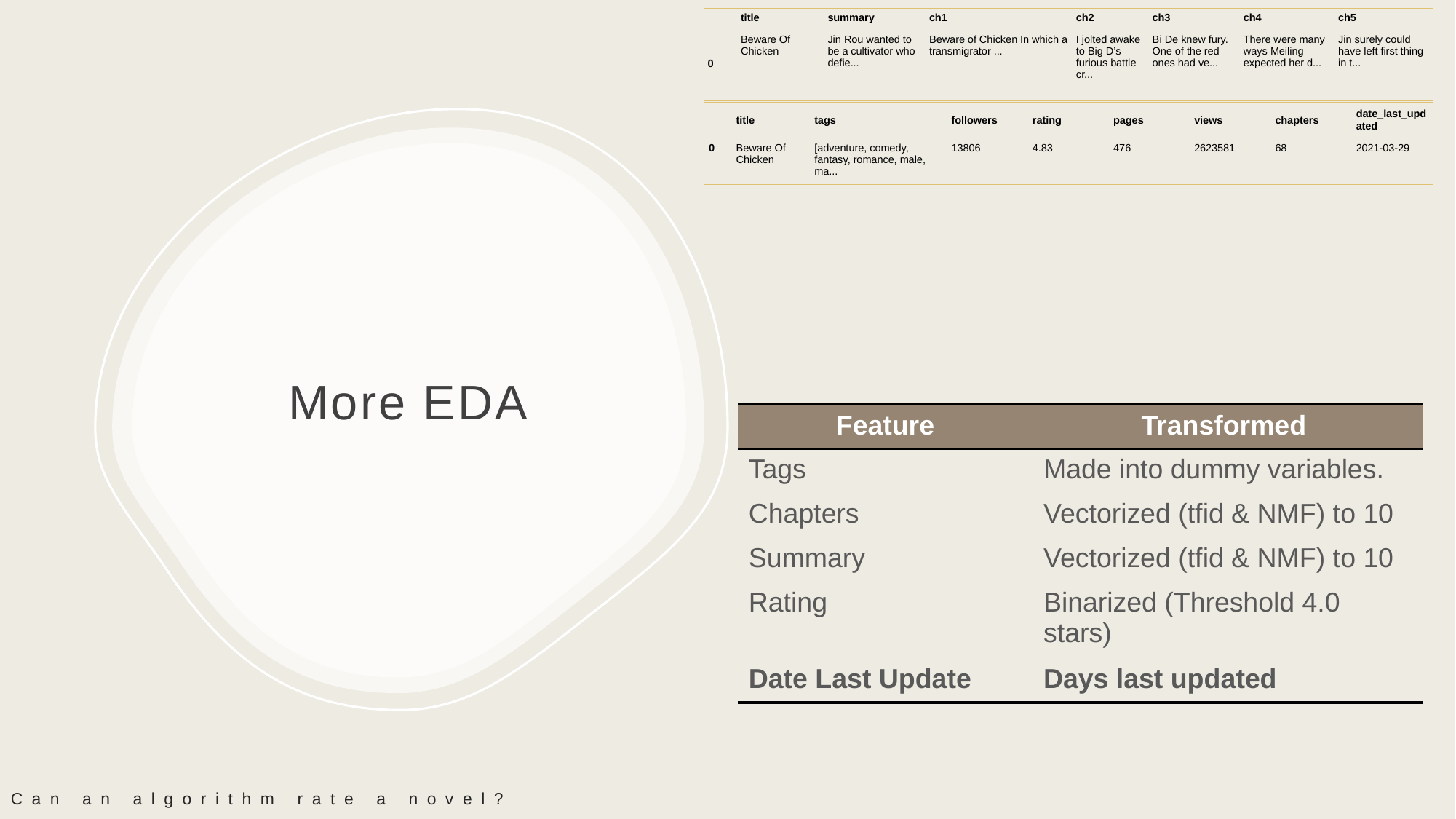

|  | title | summary | ch1 | ch2 | ch3 | ch4 | ch5 |
| --- | --- | --- | --- | --- | --- | --- | --- |
| 0 | Beware Of Chicken | Jin Rou wanted to be a cultivator who defie... | Beware of Chicken In which a transmigrator ... | I jolted awake to Big D’s furious battle cr... | Bi De knew fury. One of the red ones had ve... | There were many ways Meiling expected her d... | Jin surely could have left first thing in t... |
|  | title | tags | followers | rating | pages | views | chapters | date\_last\_updated |
| --- | --- | --- | --- | --- | --- | --- | --- | --- |
| 0 | Beware Of Chicken | [adventure, comedy, fantasy, romance, male, ma... | 13806 | 4.83 | 476 | 2623581 | 68 | 2021-03-29 |

# More EDA
| Feature | Transformed |
| --- | --- |
| Tags | Made into dummy variables. |
| Chapters | Vectorized (tfid & NMF) to 10 |
| Summary | Vectorized (tfid & NMF) to 10 |
| Rating | Binarized (Threshold 4.0 stars) |
| Date Last Update | Days last updated |
Can an algorithm rate a novel?